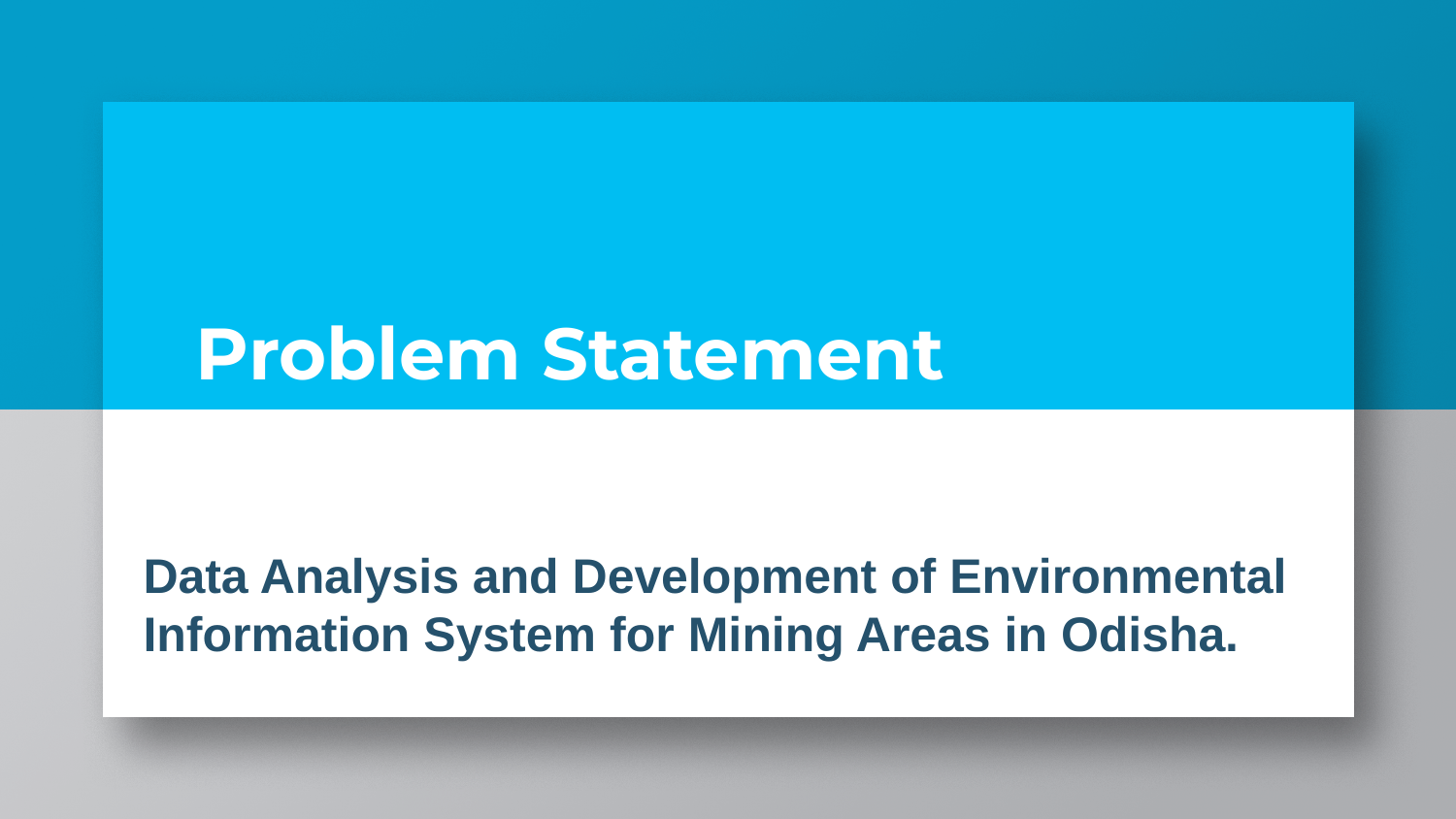

# Problem Statement

Data Analysis and Development of Environmental Information System for Mining Areas in Odisha.